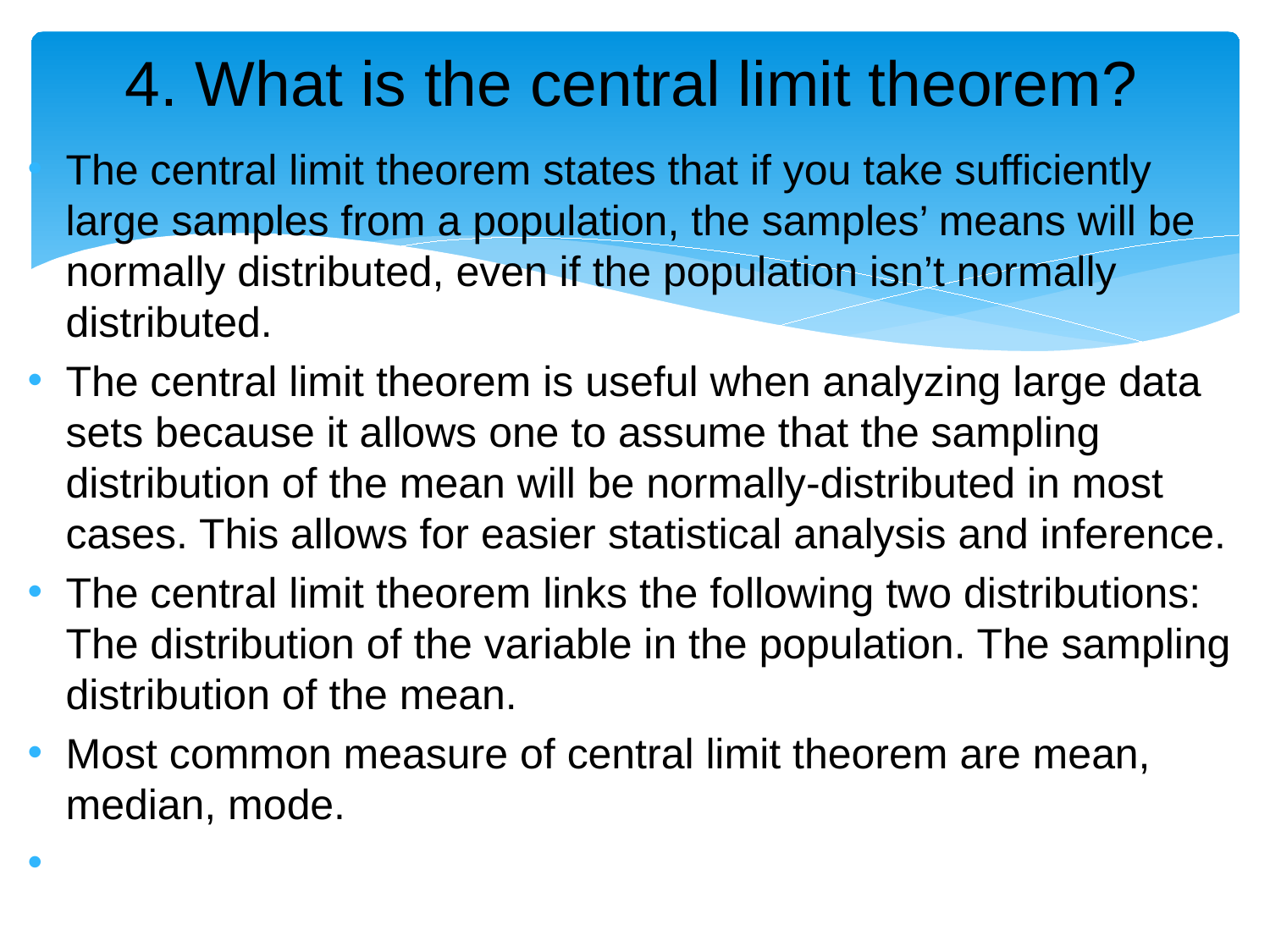

# 4. What is the central limit theorem?
The central limit theorem states that if you take sufficiently large samples from a population, the samples’ means will be normally distributed, even if the population isn’t normally distributed.
The central limit theorem is useful when analyzing large data sets because it allows one to assume that the sampling distribution of the mean will be normally-distributed in most cases. This allows for easier statistical analysis and inference.
The central limit theorem links the following two distributions: The distribution of the variable in the population. The sampling distribution of the mean.
Most common measure of central limit theorem are mean, median, mode.